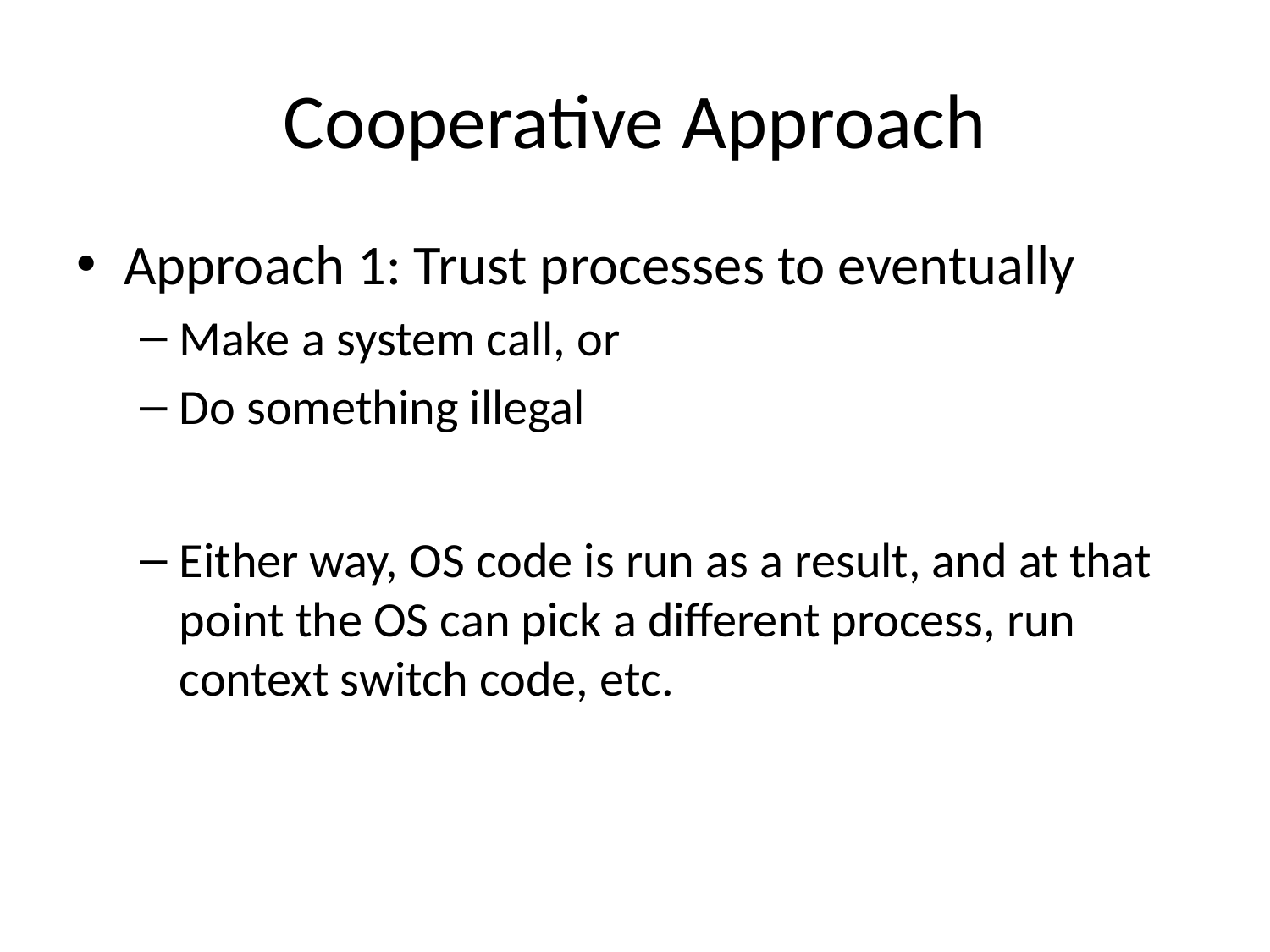

# Cooperative Approach
Approach 1: Trust processes to eventually
Make a system call, or
Do something illegal

Either way, OS code is run as a result, and at that point the OS can pick a different process, run context switch code, etc.